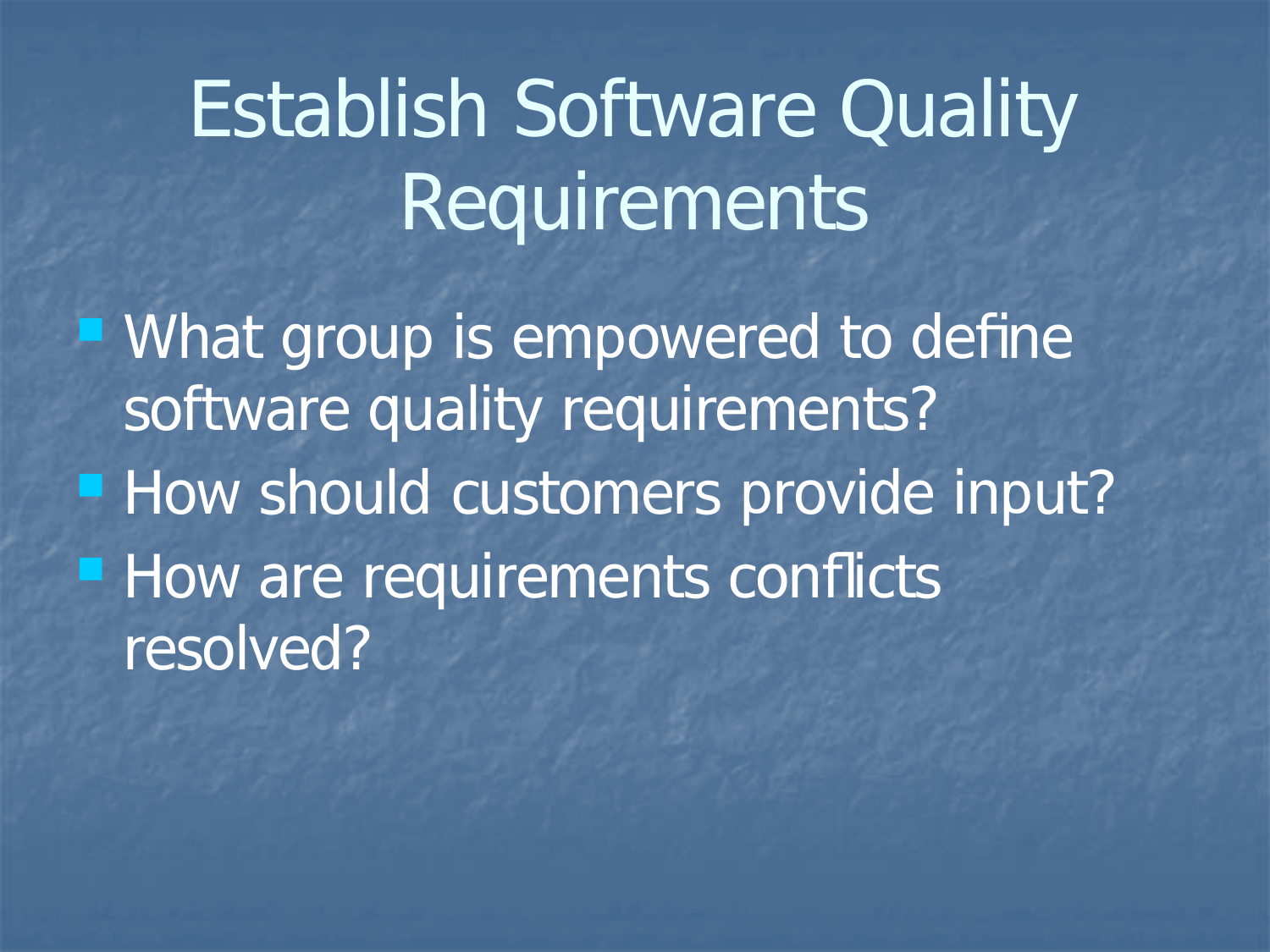

# Establish Software Quality Requirements
What group is empowered to define software quality requirements?
How should customers provide input?
How are requirements conflicts resolved?